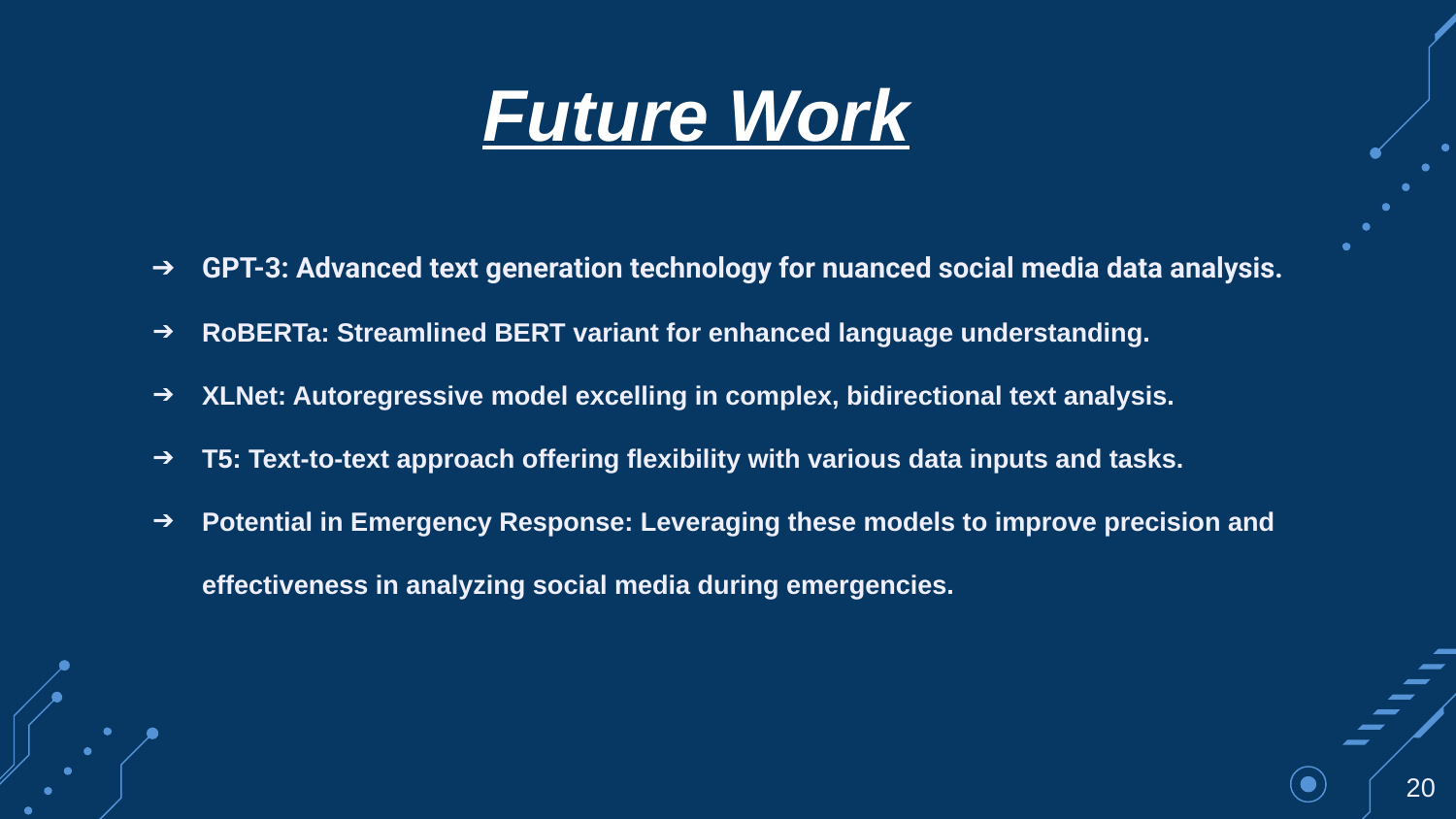

# Future Work
GPT-3: Advanced text generation technology for nuanced social media data analysis.
RoBERTa: Streamlined BERT variant for enhanced language understanding.
XLNet: Autoregressive model excelling in complex, bidirectional text analysis.
T5: Text-to-text approach offering flexibility with various data inputs and tasks.
Potential in Emergency Response: Leveraging these models to improve precision and effectiveness in analyzing social media during emergencies.
20